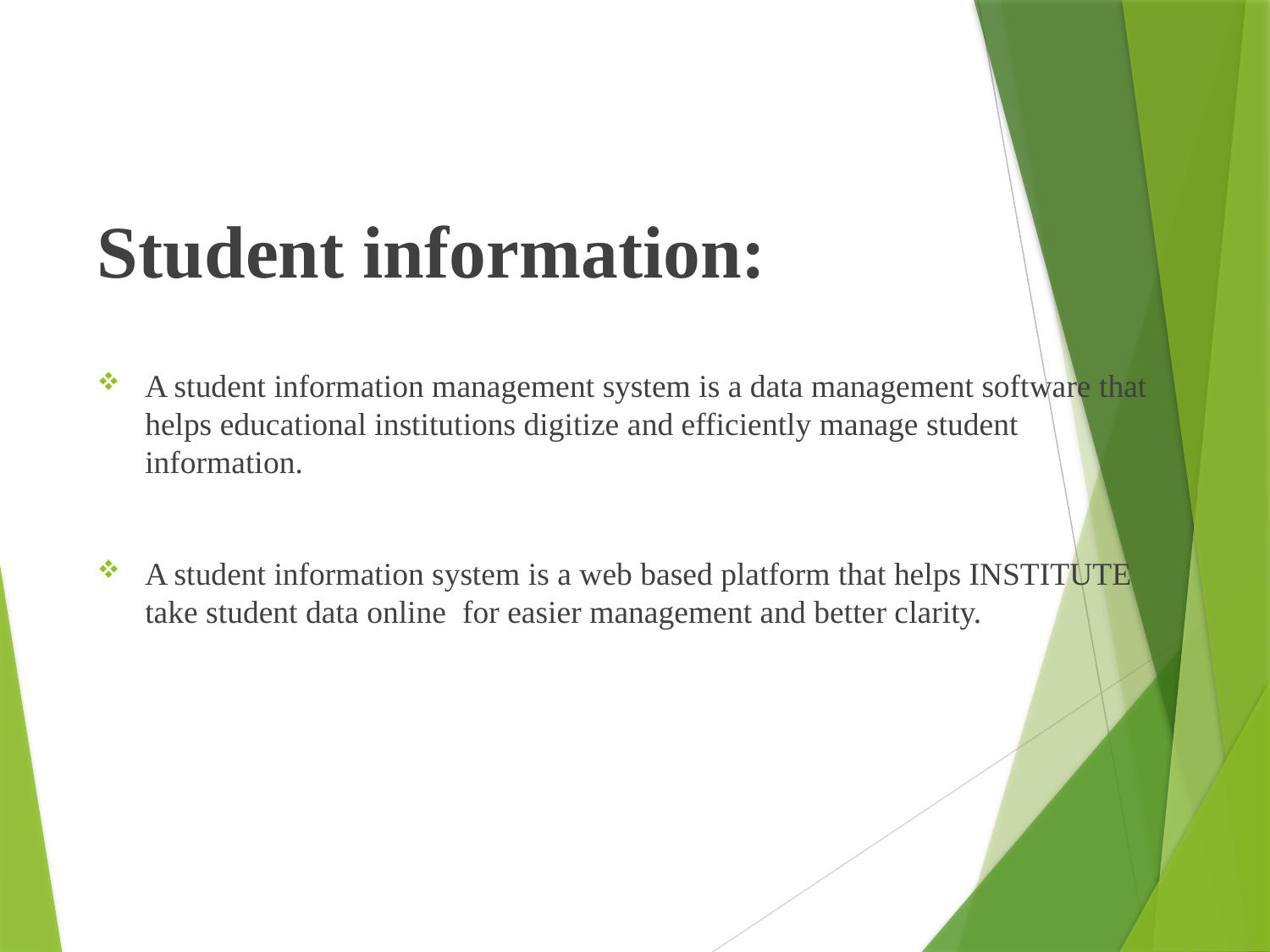

#
Student information:

A student information management system is a data management software that helps educational institutions digitize and efficiently manage student information.

A student information system is a web based platform that helps INSTITUTE take student data online  for easier management and better clarity.